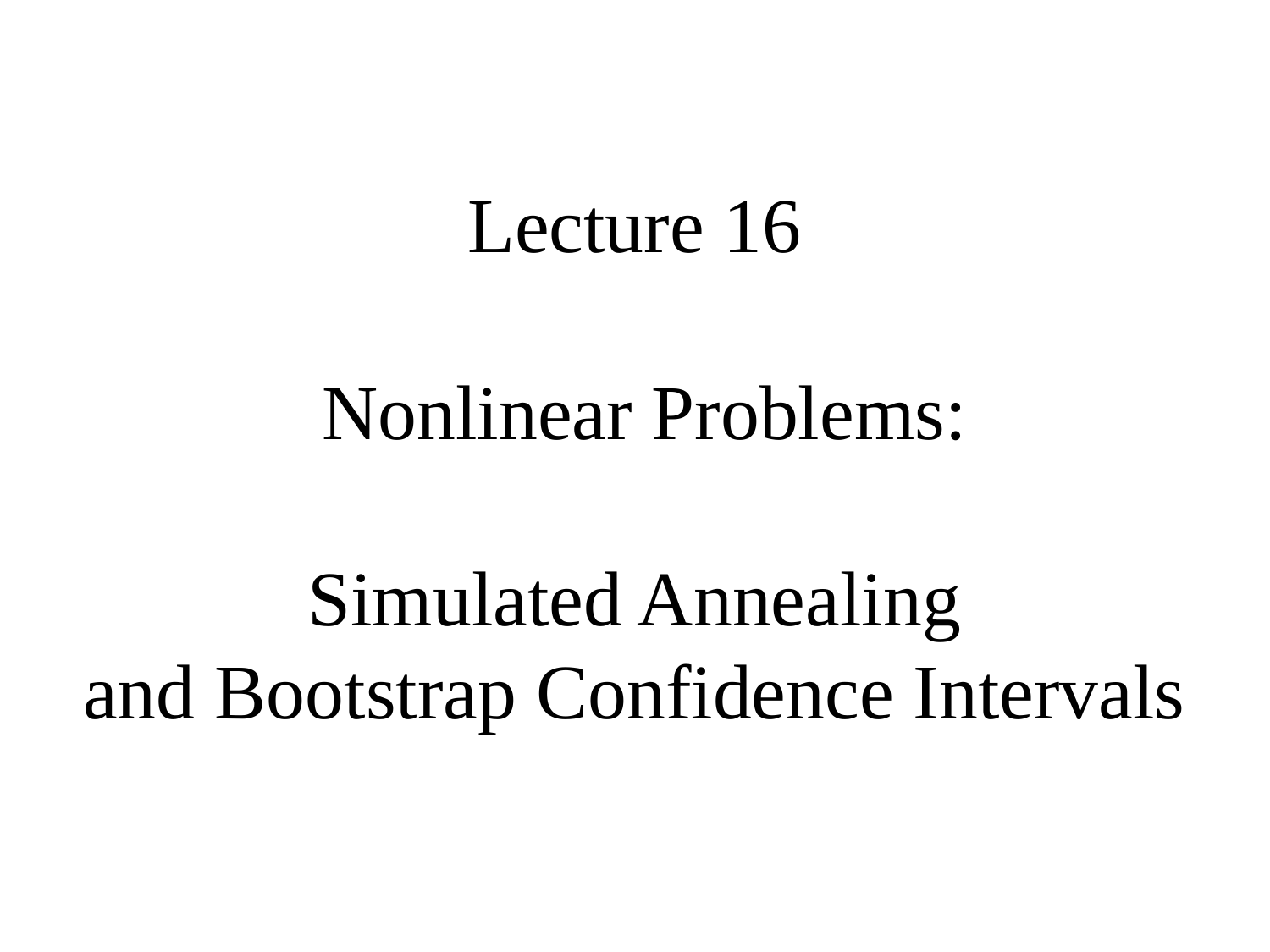

# Lecture 16 Nonlinear Problems: Simulated Annealing and Bootstrap Confidence Intervals